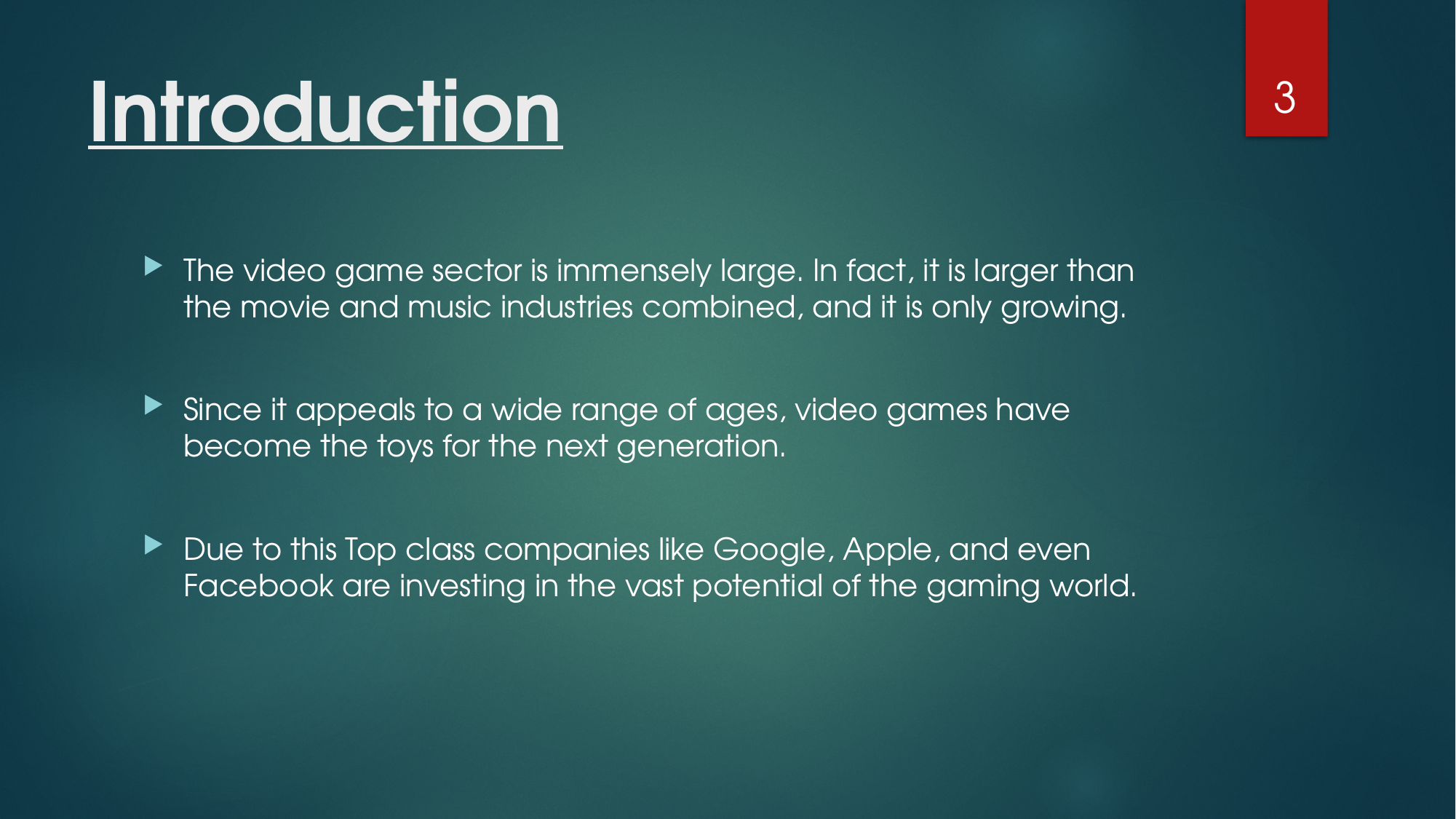

3
# Introduction
The video game sector is immensely large. In fact, it is larger than the movie and music industries combined, and it is only growing.

Since it appeals to a wide range of ages, video games have become the toys for the next generation.

Due to this Top class companies like Google, Apple, and even Facebook are investing in the vast potential of the gaming world.